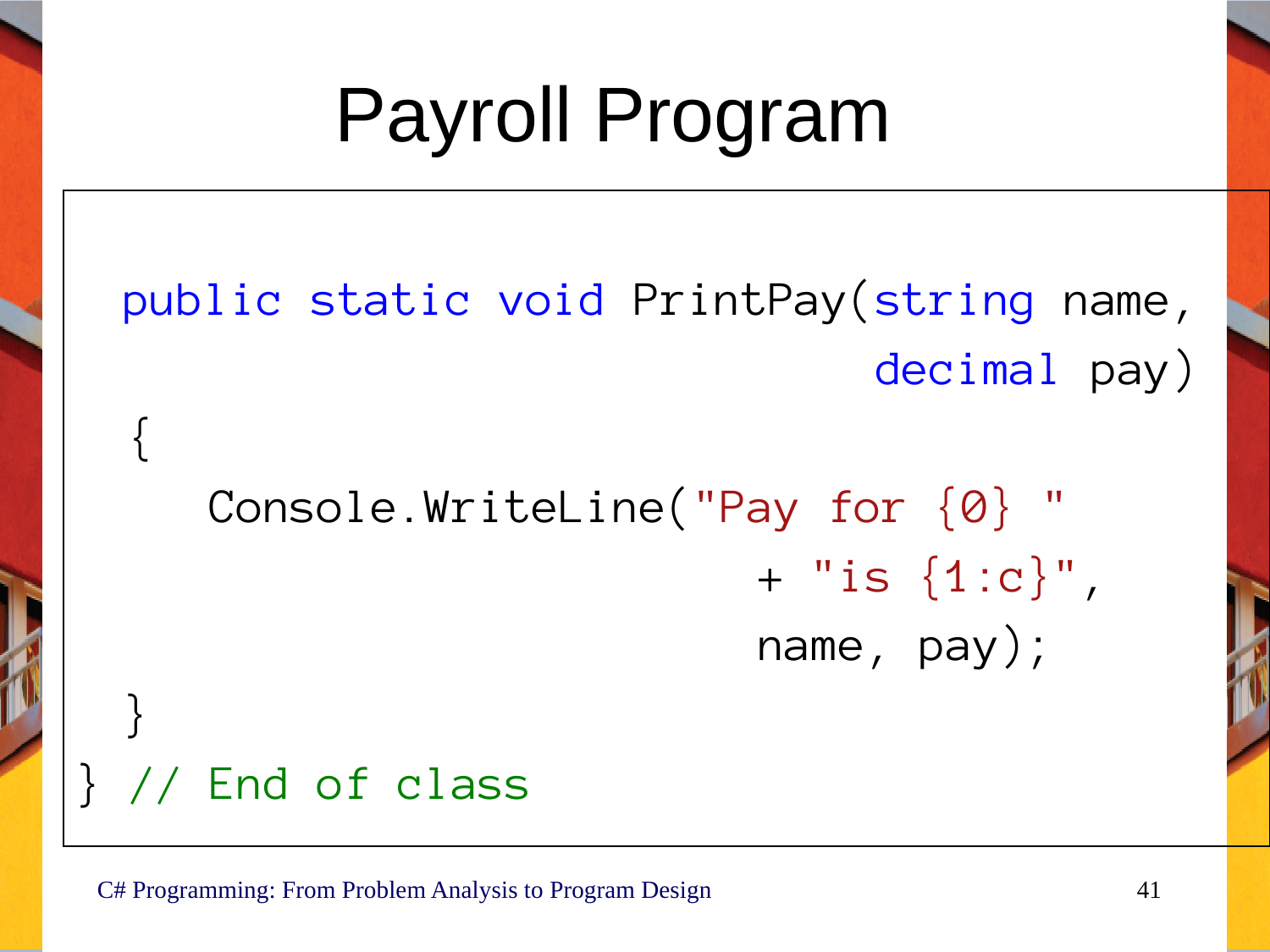

# Payroll Program

	public static void PrintPay(string name,
	                            decimal pay)
  {
     Console.WriteLine("Pay for {0} "
						+ "is {1:c}",
						name, pay);
 	}
} // End of class

C# Programming: From Problem Analysis to Program Design

41